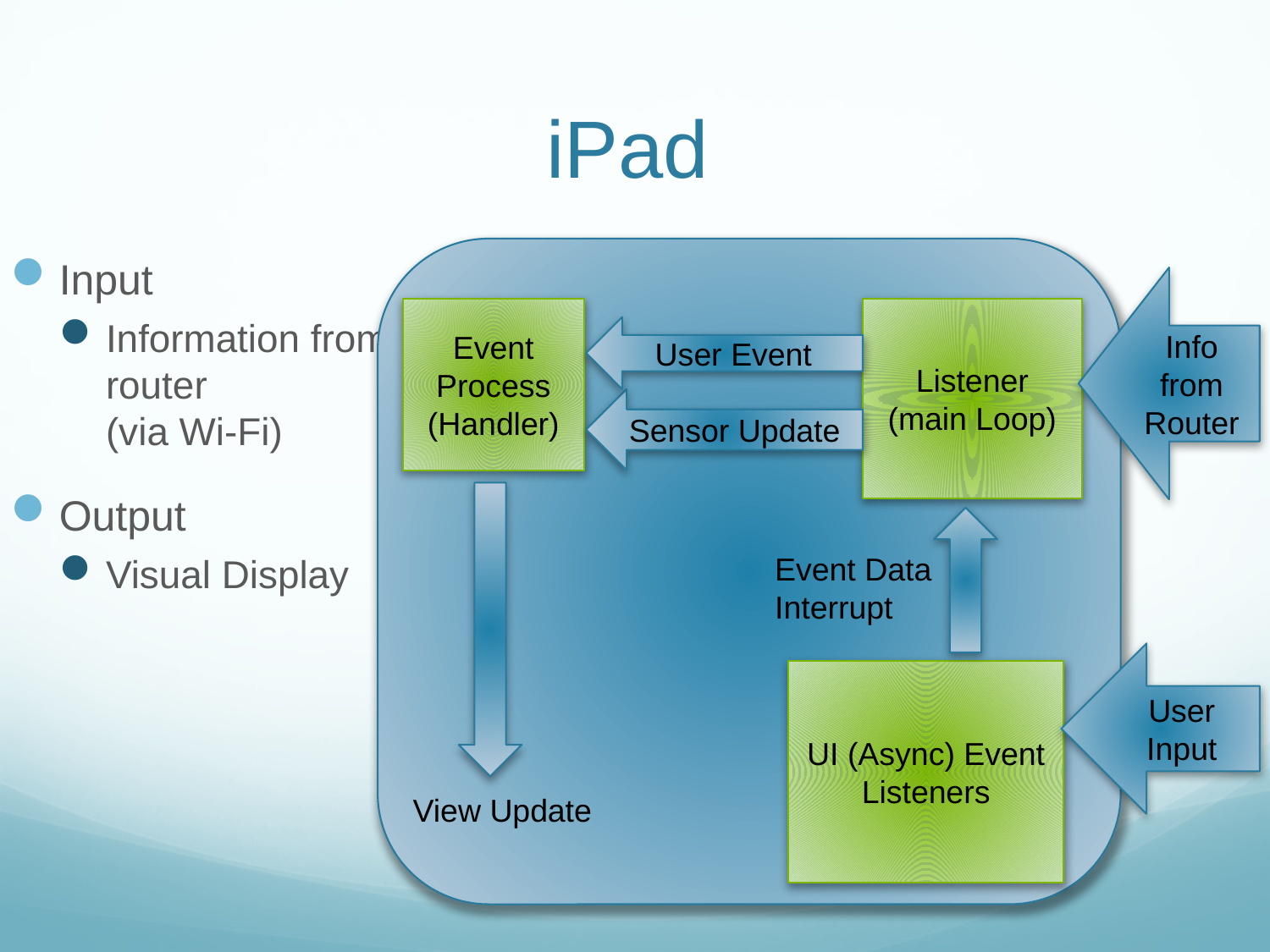

# iPad

Input
Information from router
(via Wi-Fi)
Output
Visual Display
Info from Router
Event Process (Handler)
Listener (main Loop)
User Event
Sensor Update

Event Data
Interrupt
User Input
UI (Async) Event Listeners
View Update